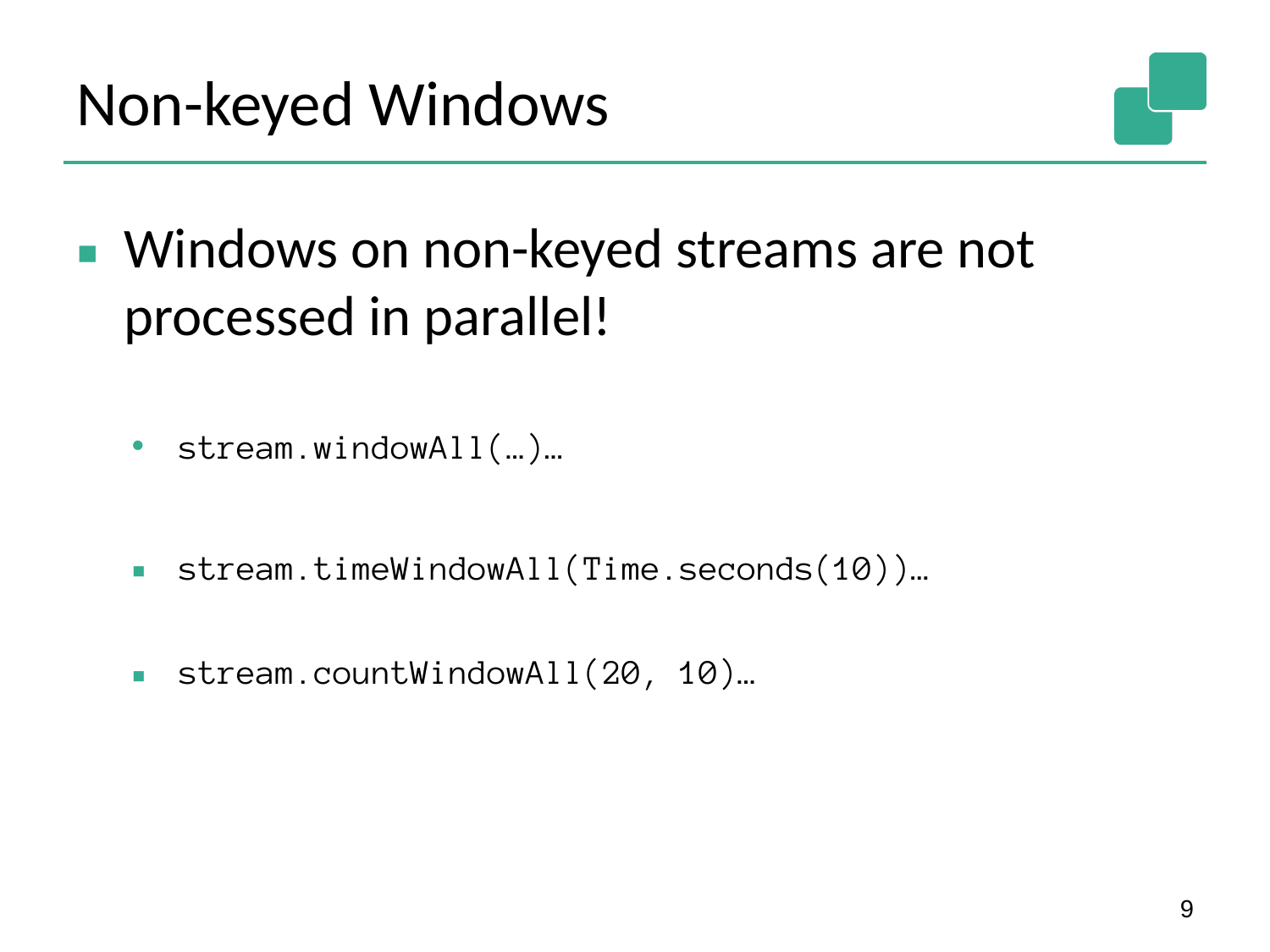

# Non-keyed Windows
Windows on non-keyed streams are not processed in parallel!

stream.windowAll(…)…

stream.timeWindowAll(Time.seconds(10))…

stream.countWindowAll(20, 10)…
9